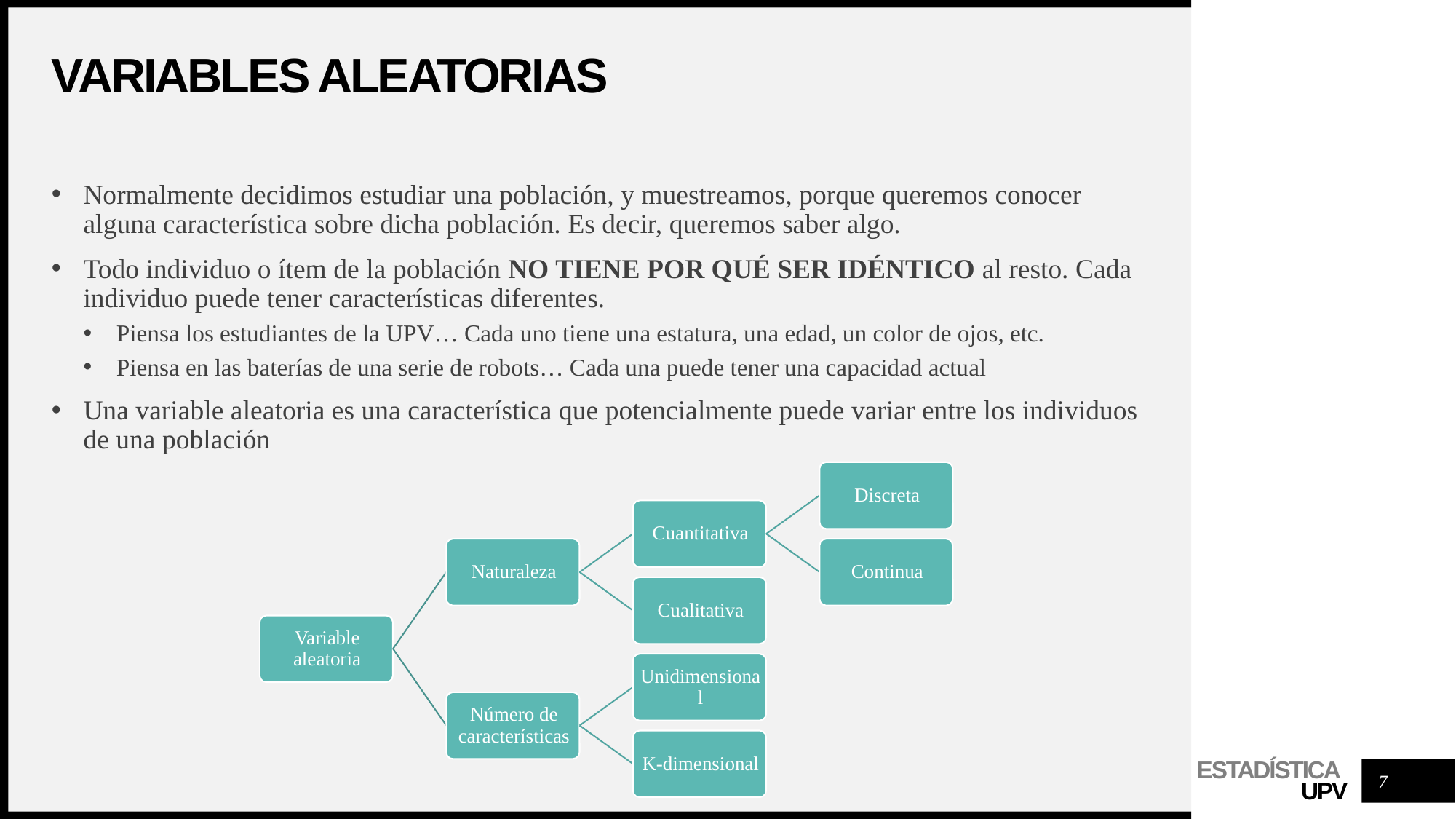

# variables aleatorias

Normalmente decidimos estudiar una población, y muestreamos, porque queremos conocer alguna característica sobre dicha población. Es decir, queremos saber algo.
Todo individuo o ítem de la población NO TIENE POR QUÉ SER IDÉNTICO al resto. Cada individuo puede tener características diferentes.
Piensa los estudiantes de la UPV… Cada uno tiene una estatura, una edad, un color de ojos, etc.
Piensa en las baterías de una serie de robots… Cada una puede tener una capacidad actual
Una variable aleatoria es una característica que potencialmente puede variar entre los individuos de una población

Variable aleatoria

Naturaleza

Cuantitativa

Discreta

Continua

Cualitativa

Número de características

Unidimensional

K-dimensional
7